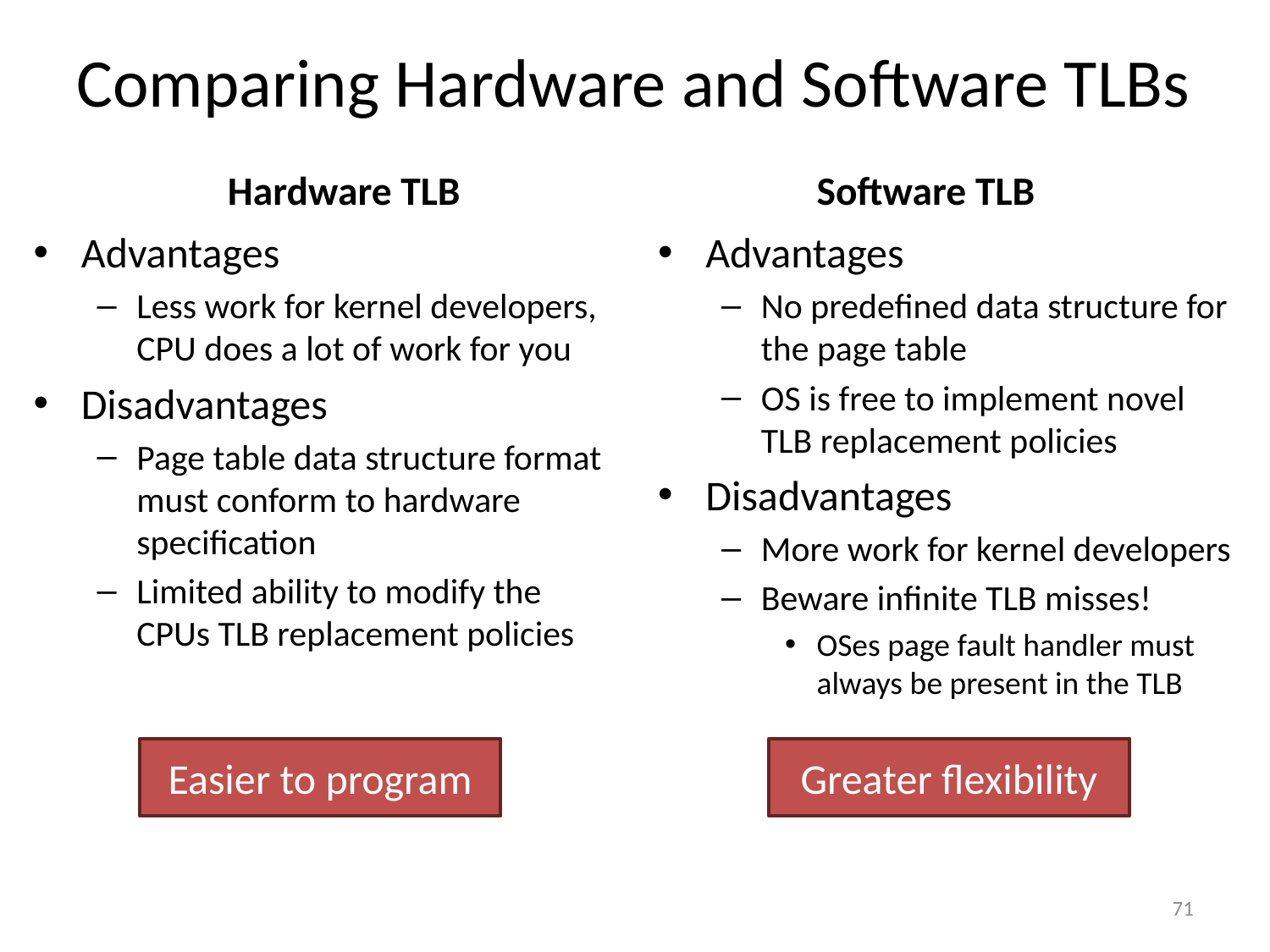

# Comparing Hardware and Software TLBs
Hardware TLB
Software TLB
Advantages
Less work for kernel developers, CPU does a lot of work for you
Disadvantages
Page table data structure format must conform to hardware specification
Limited ability to modify the CPUs TLB replacement policies
Advantages
No predefined data structure for the page table
OS is free to implement novel TLB replacement policies
Disadvantages
More work for kernel developers
Beware infinite TLB misses!
OSes page fault handler must always be present in the TLB
Easier to program
Greater flexibility
71